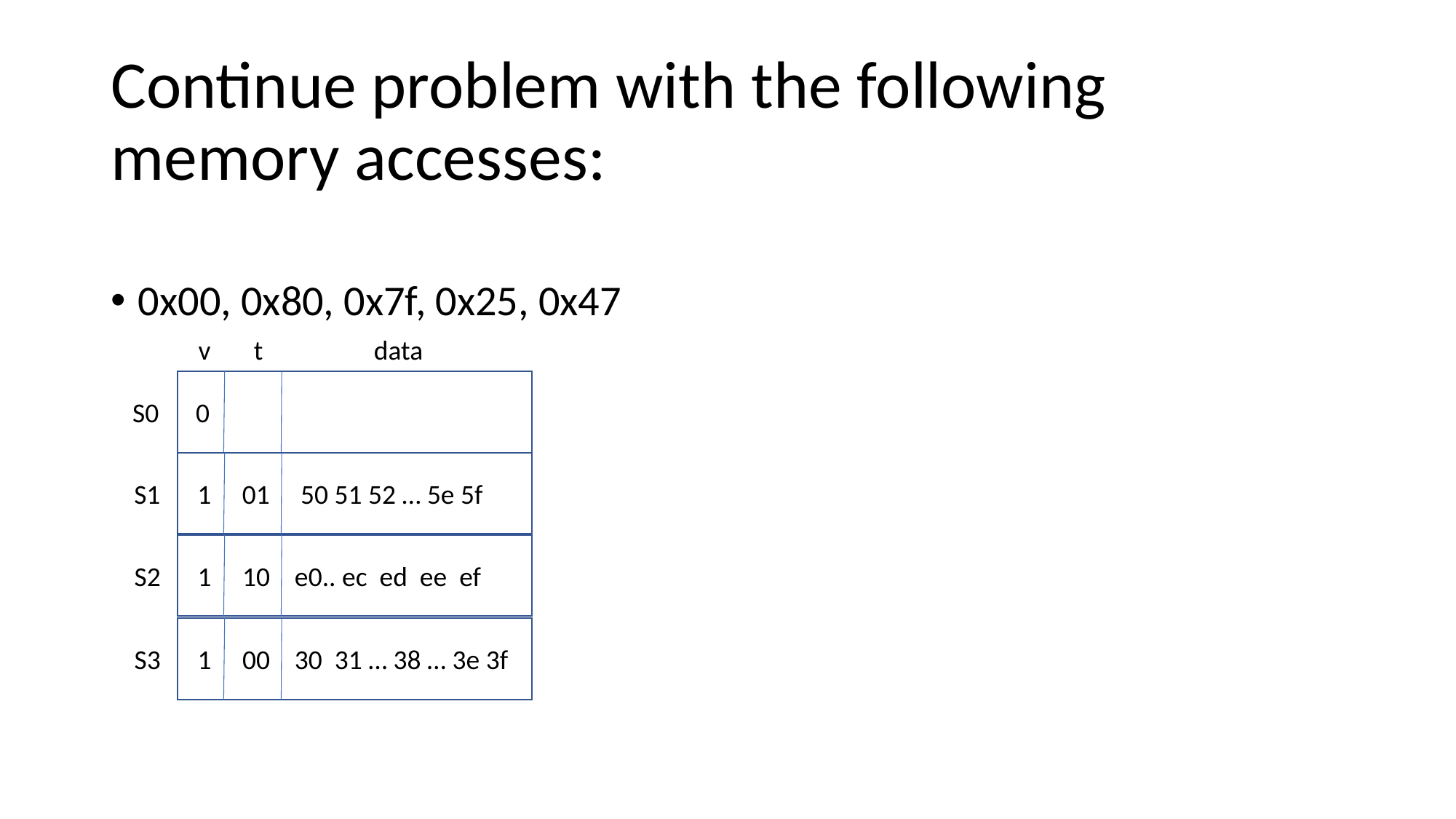

# Continue problem with the following memory accesses:
0x00, 0x80, 0x7f, 0x25, 0x47
v       t                  data

S0      0

S1      1     01     50 51 52 … 5e 5f

S2      1     10    e0.. ec  ed  ee  ef

S3      1     00    30  31 … 38 … 3e 3f